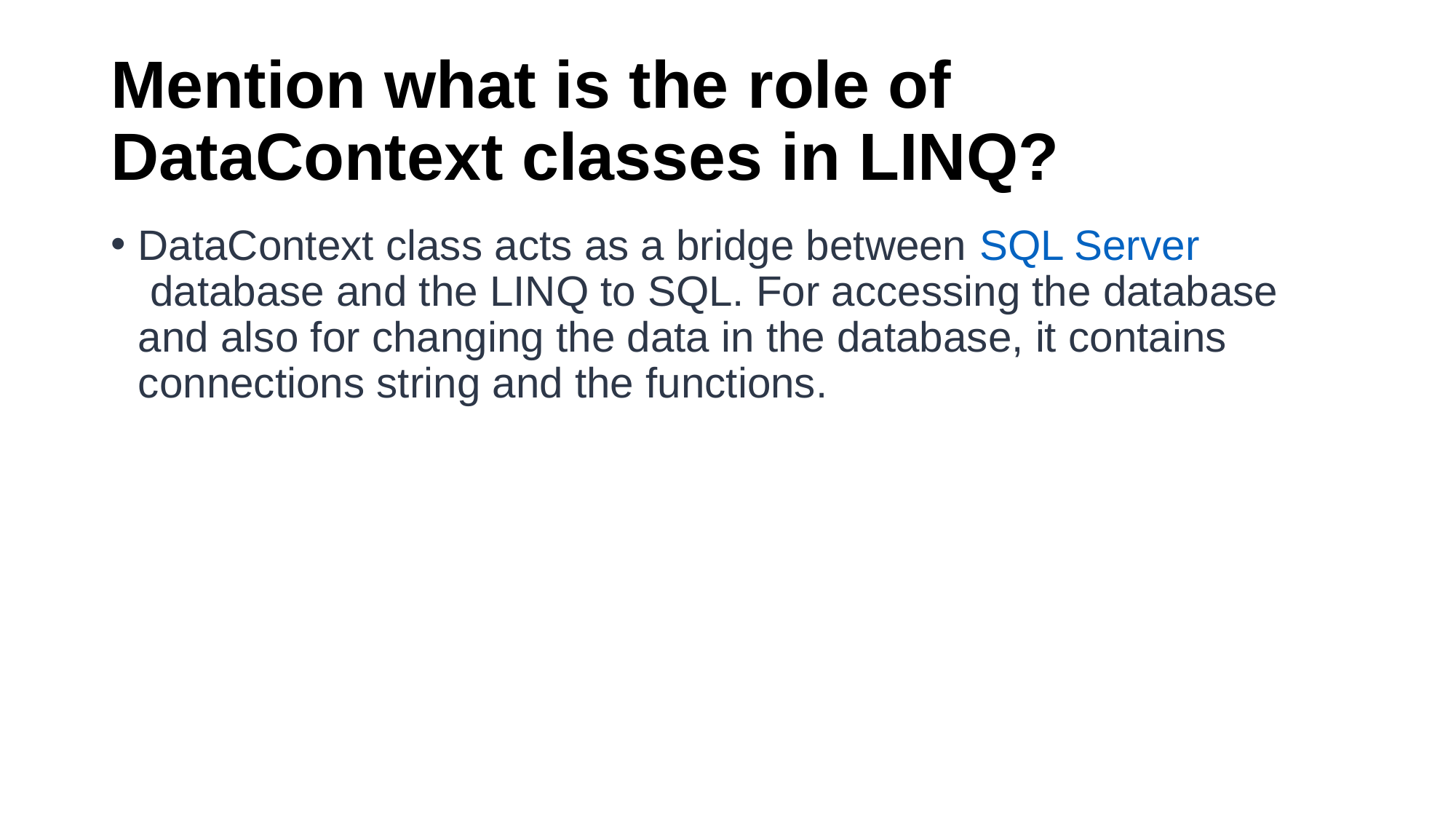

# Mention what is the role of DataContext classes in LINQ?
DataContext class acts as a bridge between SQL Server database and the LINQ to SQL. For accessing the database and also for changing the data in the database, it contains connections string and the functions.